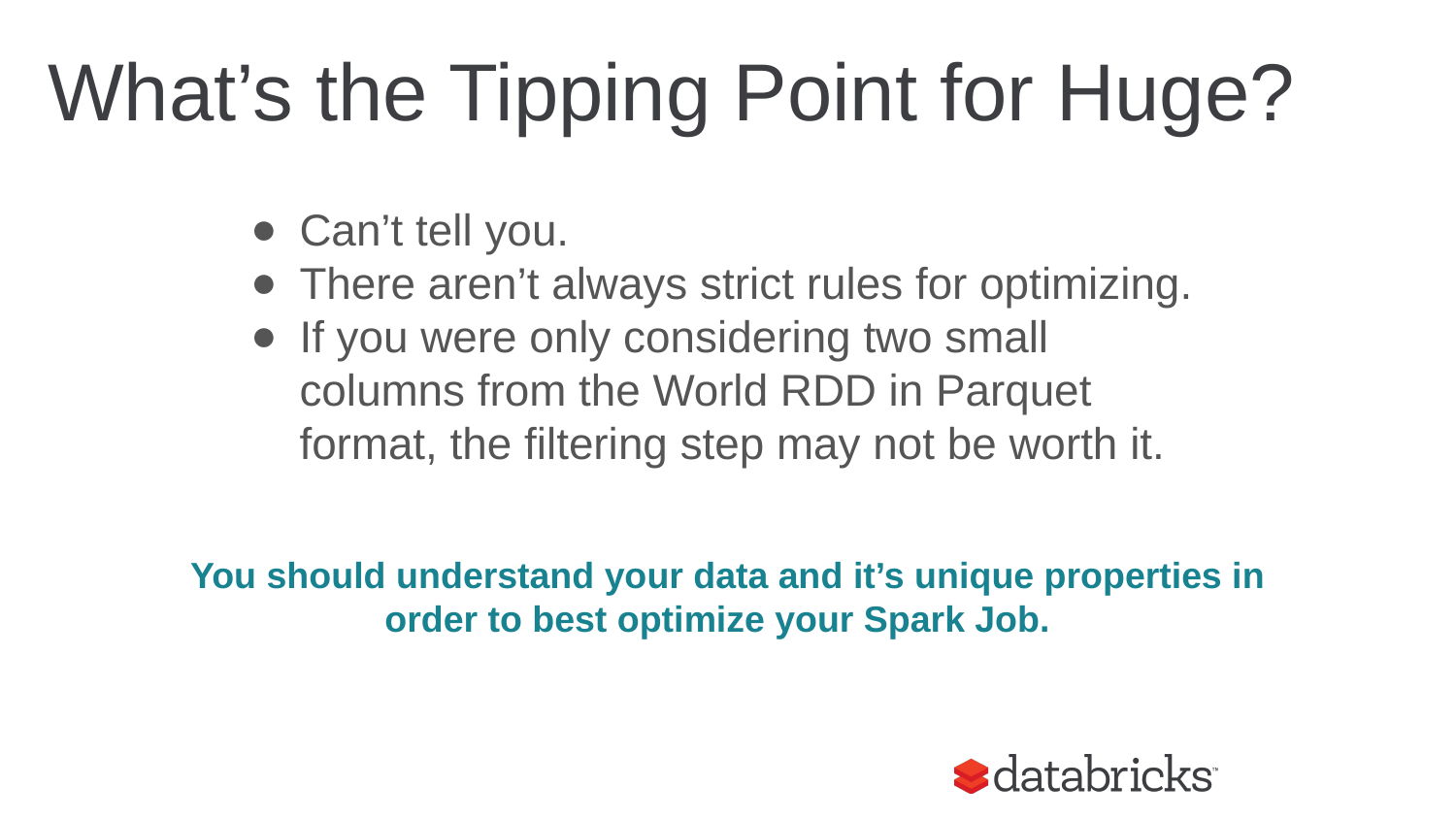

# What’s the Tipping Point for Huge?
Can’t tell you.
There aren’t always strict rules for optimizing.
If you were only considering two small columns from the World RDD in Parquet format, the filtering step may not be worth it.
You should understand your data and it’s unique properties in order to best optimize your Spark Job.